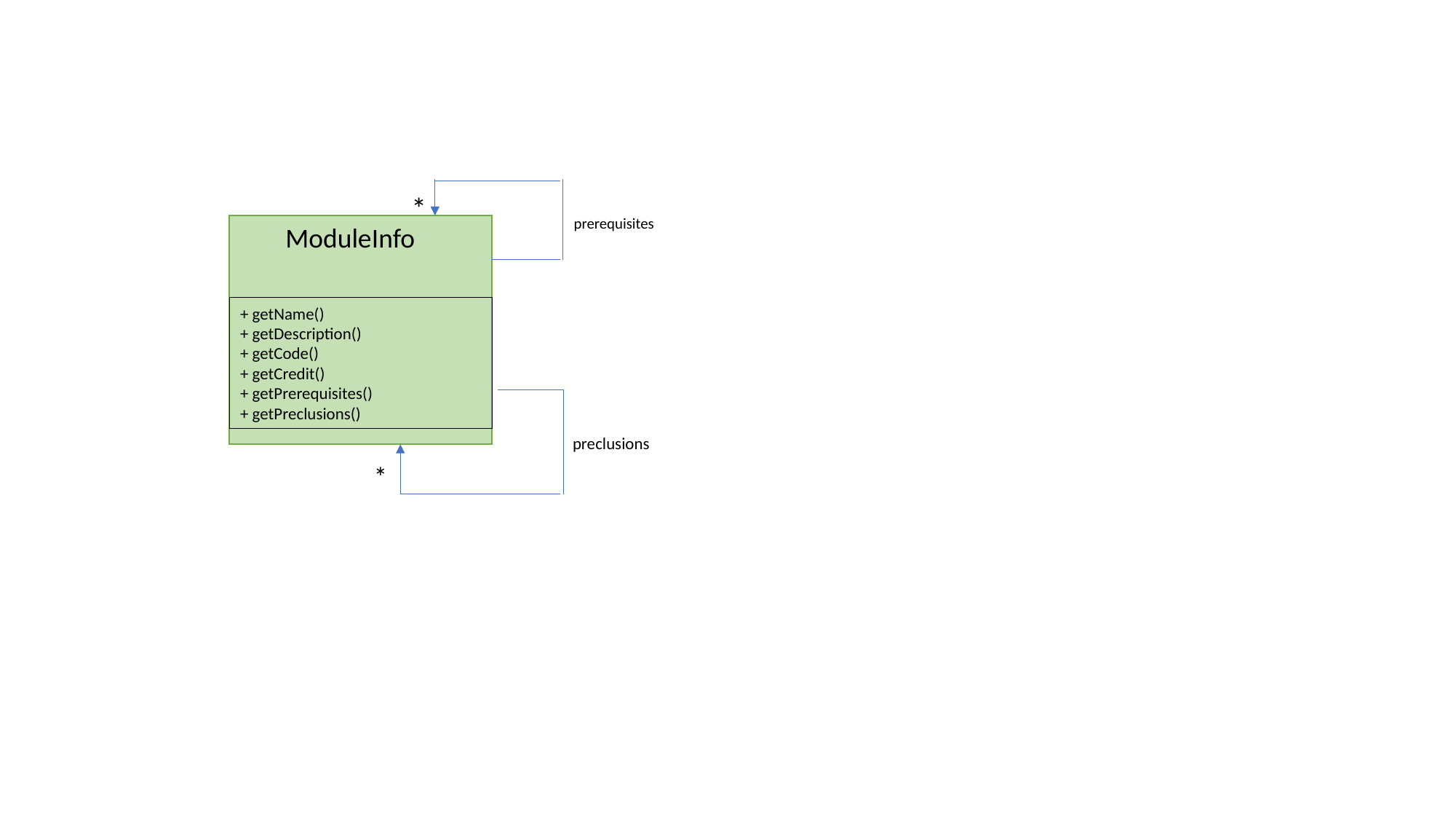

*
prerequisites

ModuleInfo
+ getName()
+ getDescription()
+ getCode()
+ getCredit()
+ getPrerequisites()
+ getPreclusions()
preclusions
*